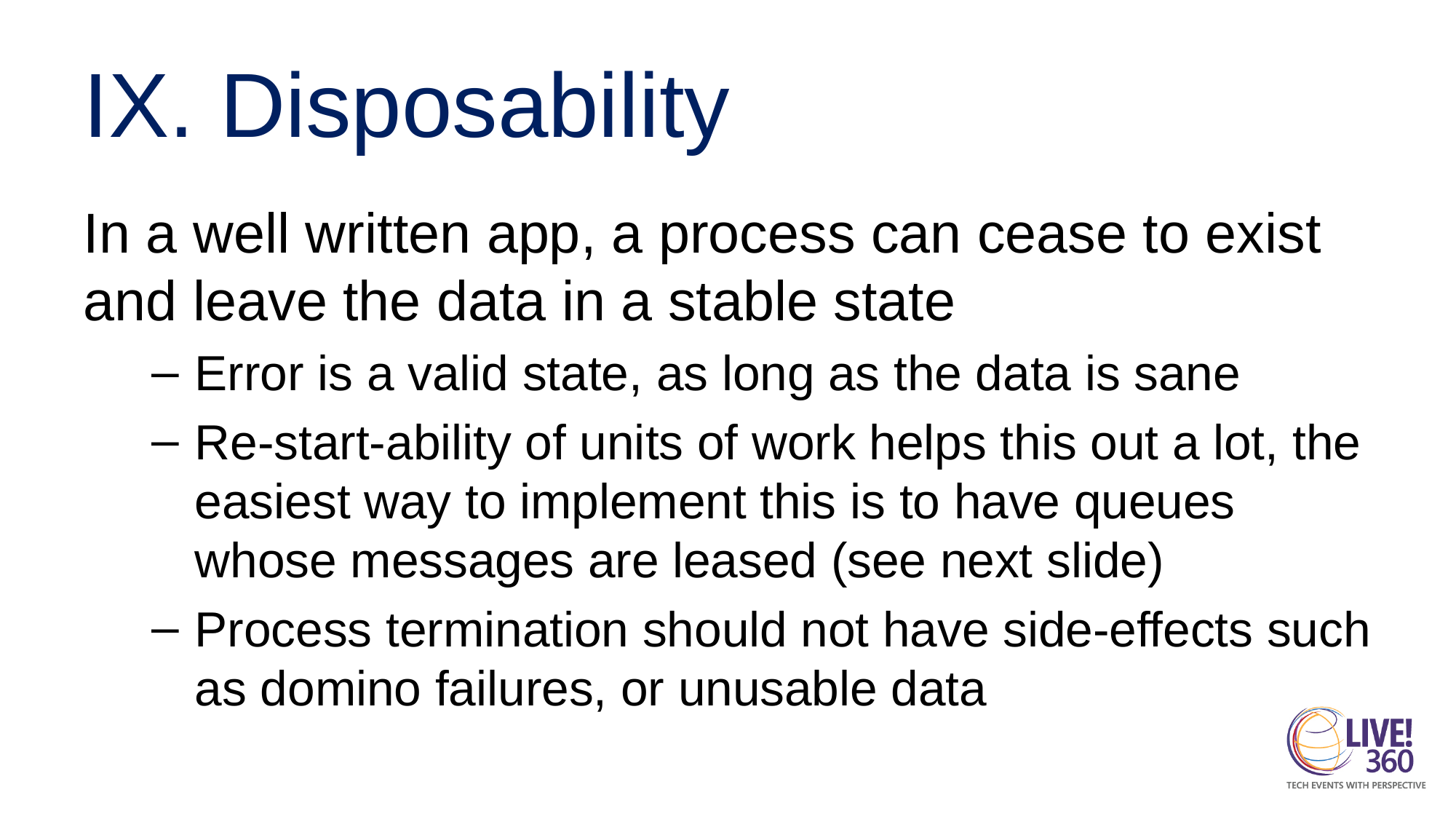

# IX. Disposability
In a well written app, a process can cease to exist and leave the data in a stable state
Error is a valid state, as long as the data is sane
Re-start-ability of units of work helps this out a lot, the easiest way to implement this is to have queues whose messages are leased (see next slide)
Process termination should not have side-effects such as domino failures, or unusable data